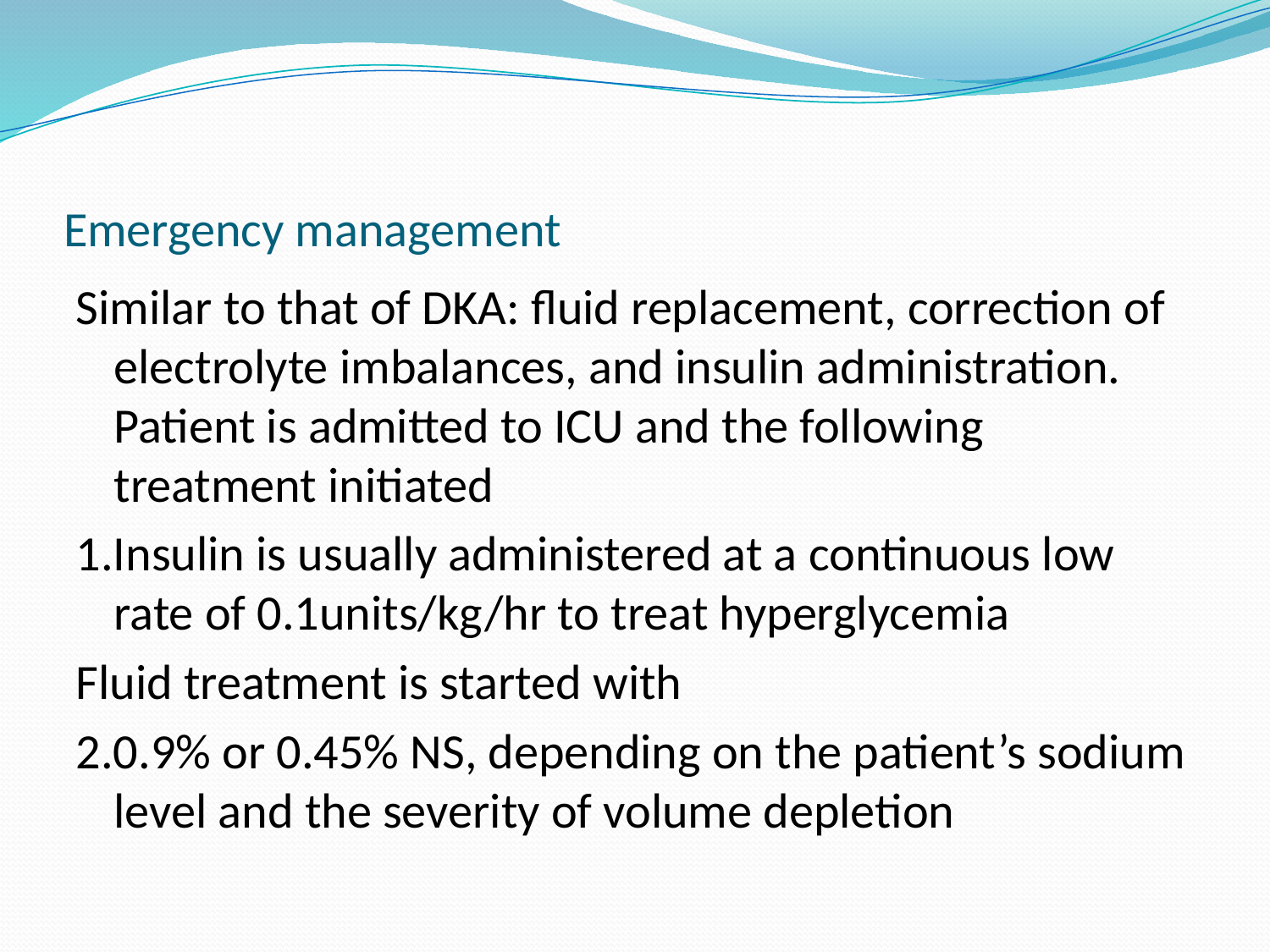

# Emergency management
Similar to that of DKA: fluid replacement, correction of electrolyte imbalances, and insulin administration. Patient is admitted to ICU and the following treatment initiated
1.Insulin is usually administered at a continuous low rate of 0.1units/kg/hr to treat hyperglycemia
Fluid treatment is started with
2.0.9% or 0.45% NS, depending on the patient’s sodium level and the severity of volume depletion